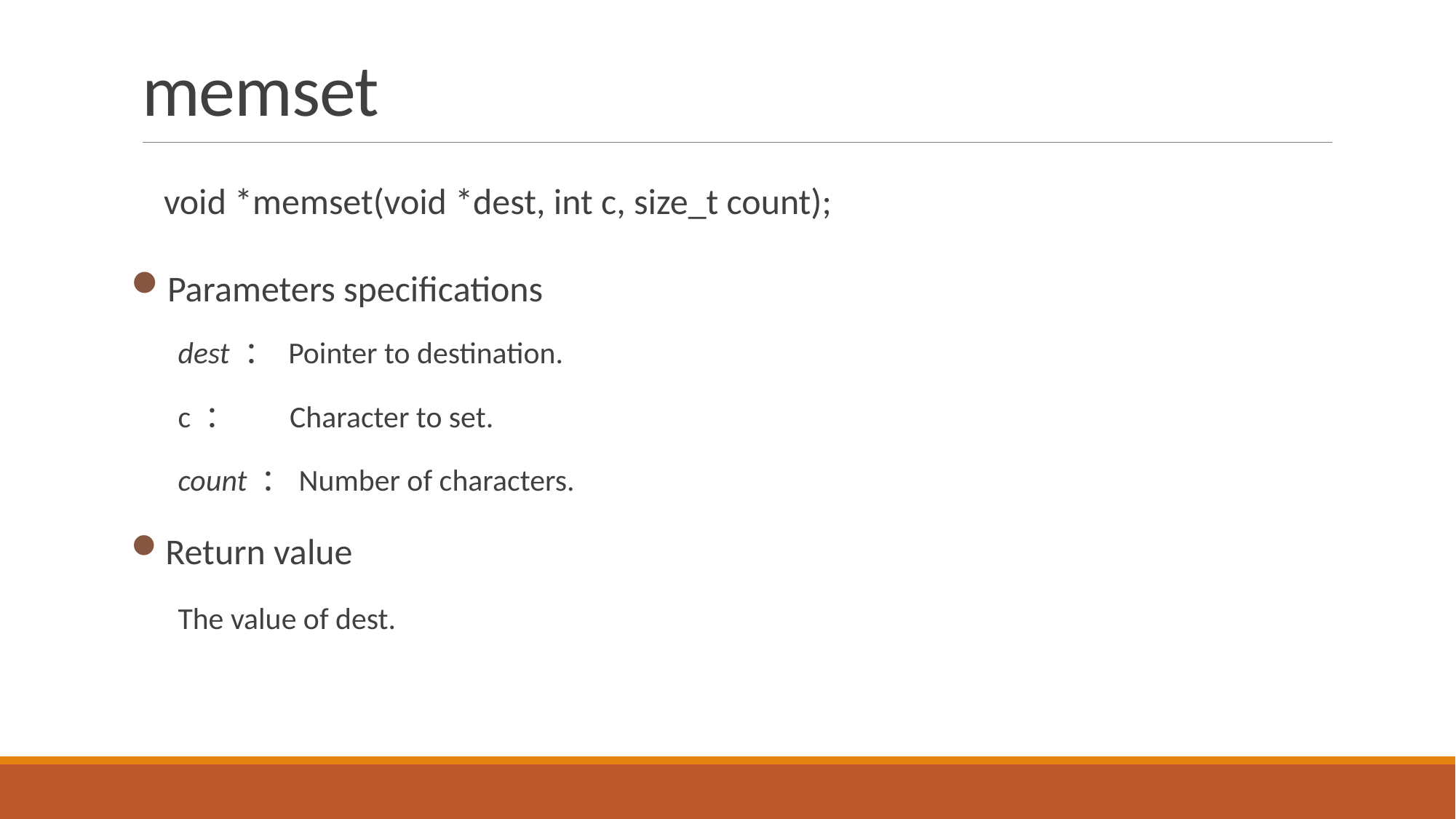

# memset
	void *memset(void *dest, int c, size_t count);
Parameters specifications
dest ： Pointer to destination.
c ：       Character to set.
count ：Number of characters.
Return value
The value of dest.